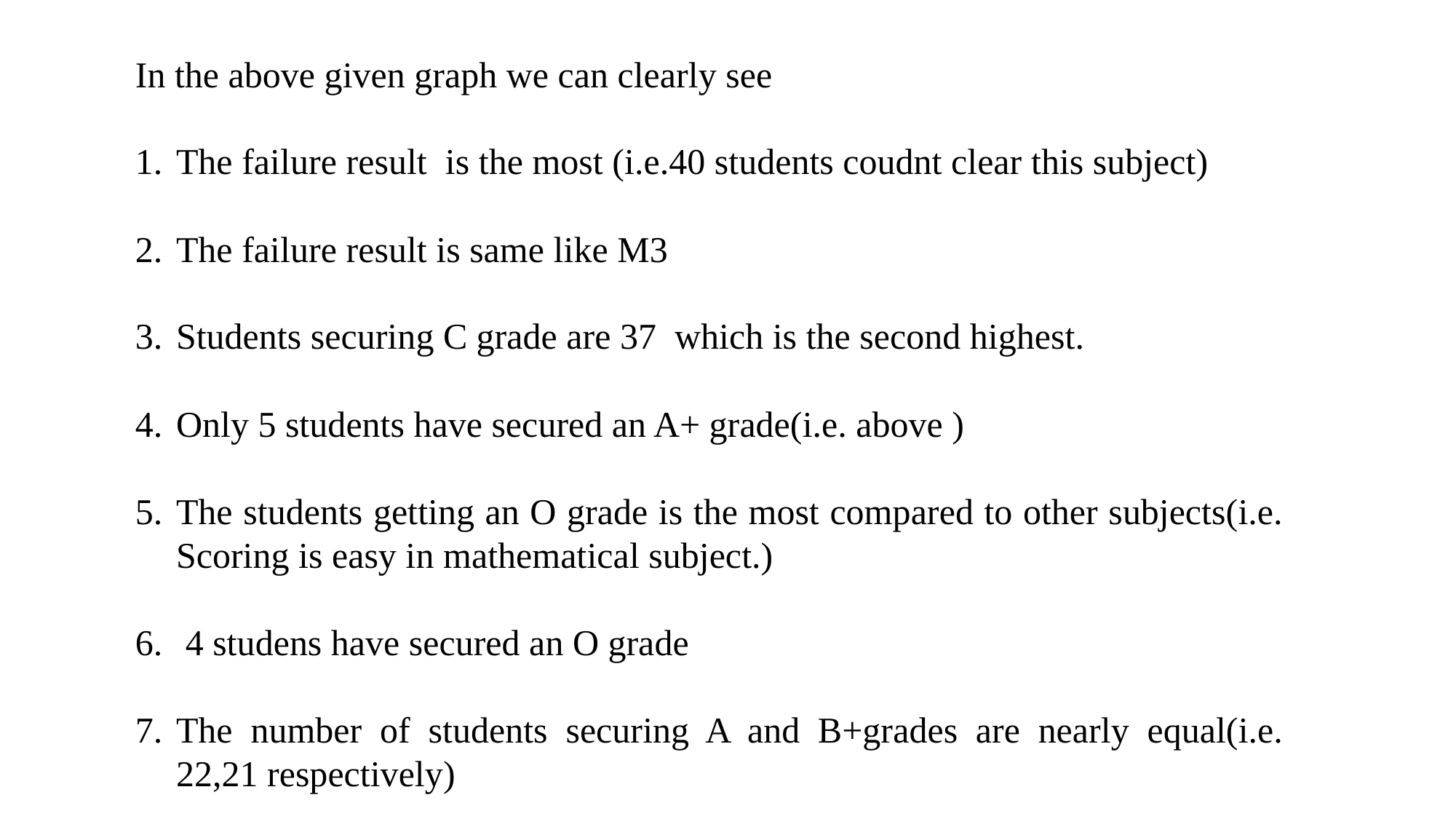

In the above given graph we can clearly see

The failure result  is the most (i.e.40 students coudnt clear this subject)

The failure result is same like M3

Students securing C grade are 37  which is the second highest.

Only 5 students have secured an A+ grade(i.e. above )

The students getting an O grade is the most compared to other subjects(i.e. Scoring is easy in mathematical subject.)

 4 studens have secured an O grade

The number of students securing A and B+grades are nearly equal(i.e. 22,21 respectively)